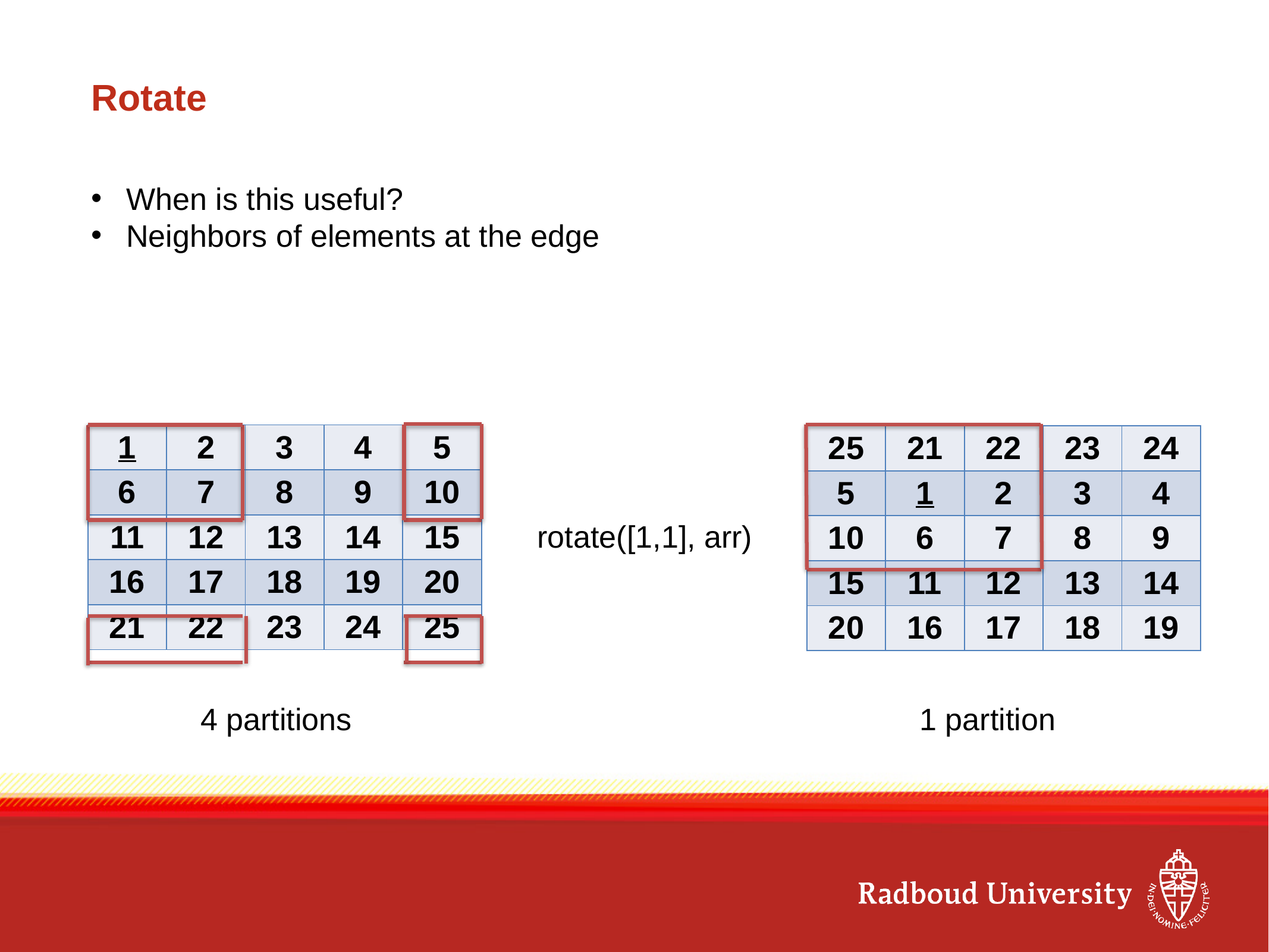

# Rotate
When is this useful?
Neighbors of elements at the edge
| 1 | 2 | 3 | 4 | 5 |
| --- | --- | --- | --- | --- |
| 6 | 7 | 8 | 9 | 10 |
| 11 | 12 | 13 | 14 | 15 |
| 16 | 17 | 18 | 19 | 20 |
| 21 | 22 | 23 | 24 | 25 |
| 25 | 21 | 22 | 23 | 24 |
| --- | --- | --- | --- | --- |
| 5 | 1 | 2 | 3 | 4 |
| 10 | 6 | 7 | 8 | 9 |
| 15 | 11 | 12 | 13 | 14 |
| 20 | 16 | 17 | 18 | 19 |
rotate([1,1], arr)
1 partition
4 partitions